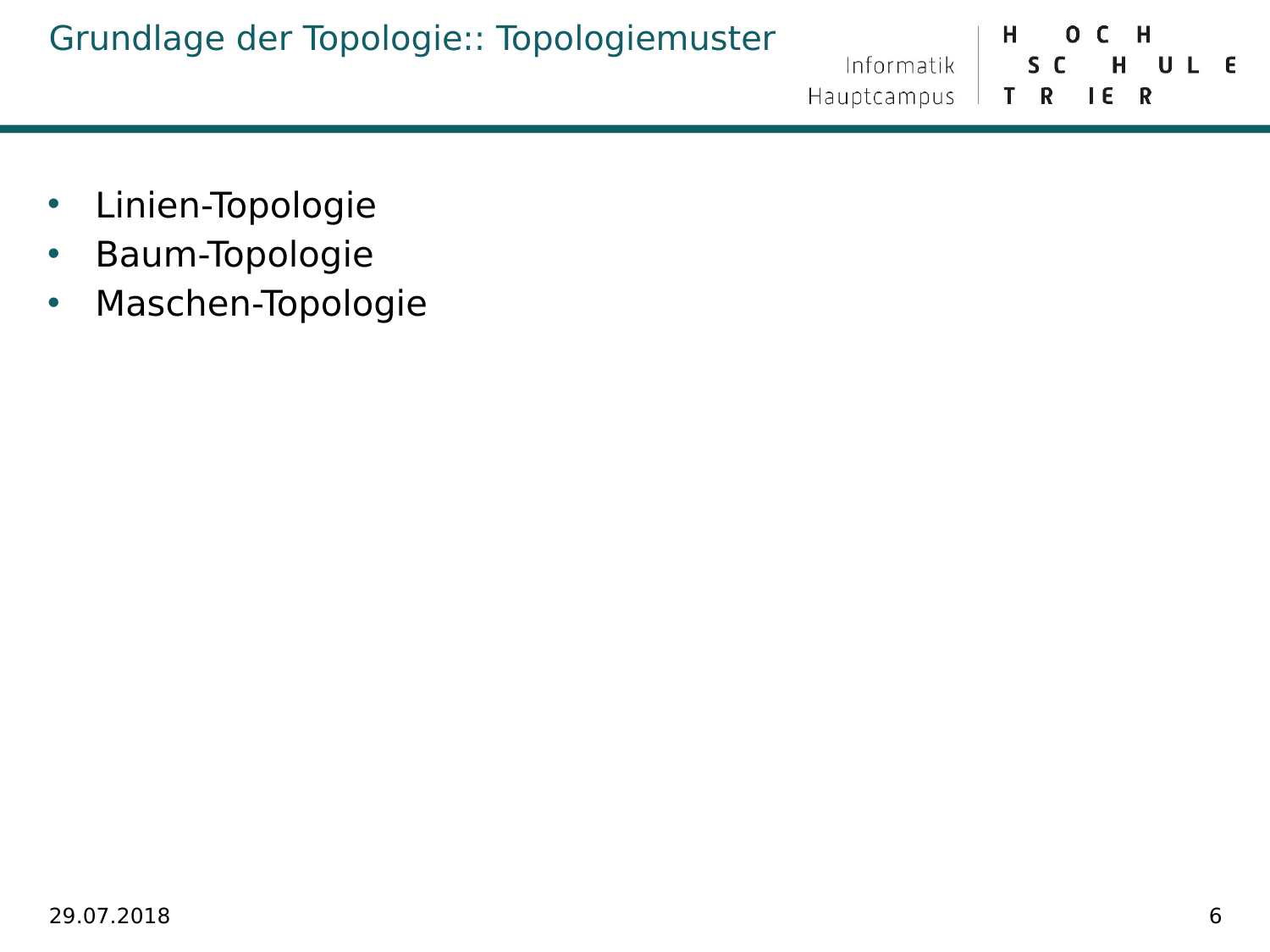

# Grundlage der Topologie:: Topologiemuster
Linien-Topologie
Baum-Topologie
Maschen-Topologie
29.07.2018

6